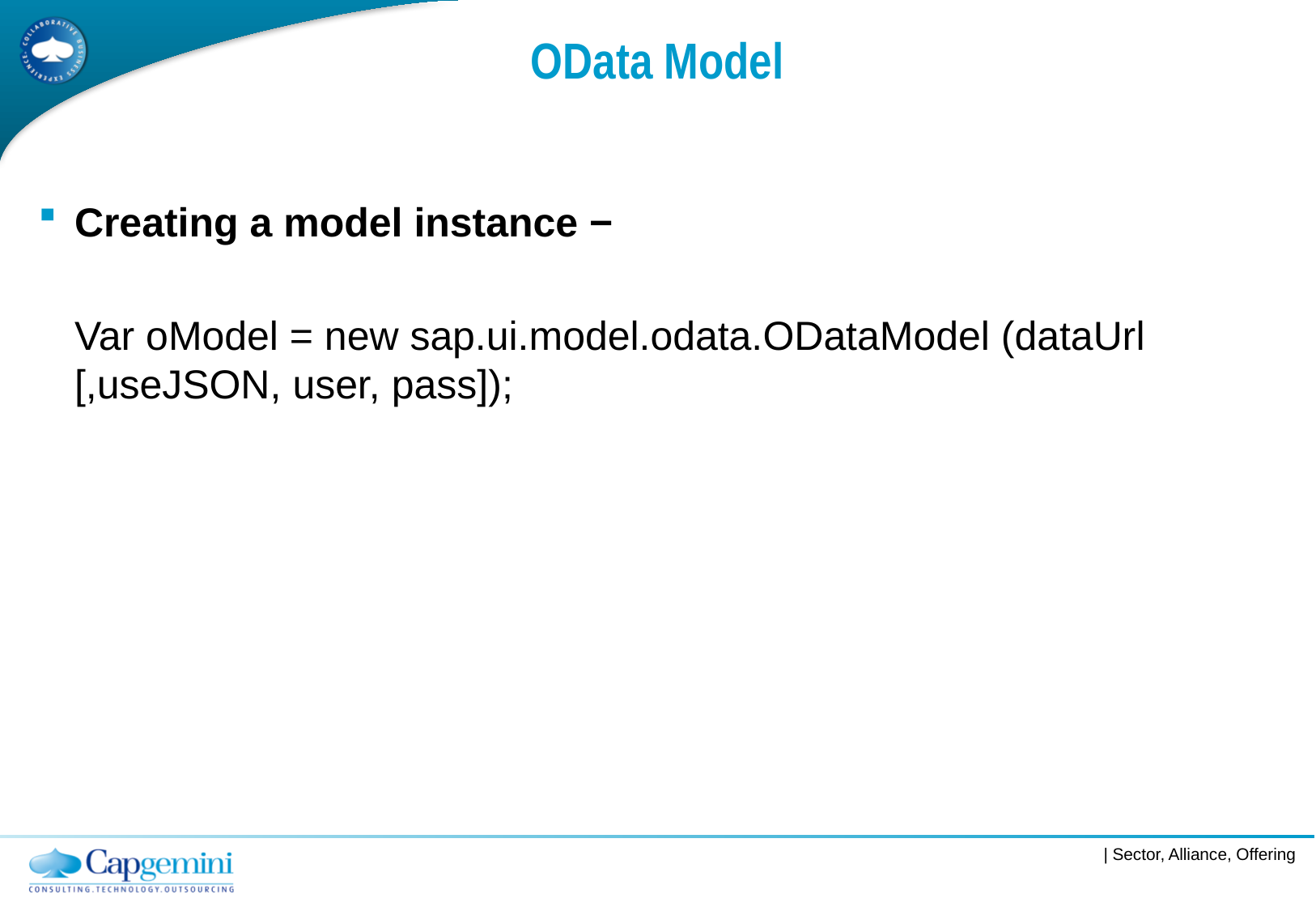

# OData Model
Creating a model instance −

	Var oModel = new sap.ui.model.odata.ODataModel (dataUrl [,useJSON, user, pass]);